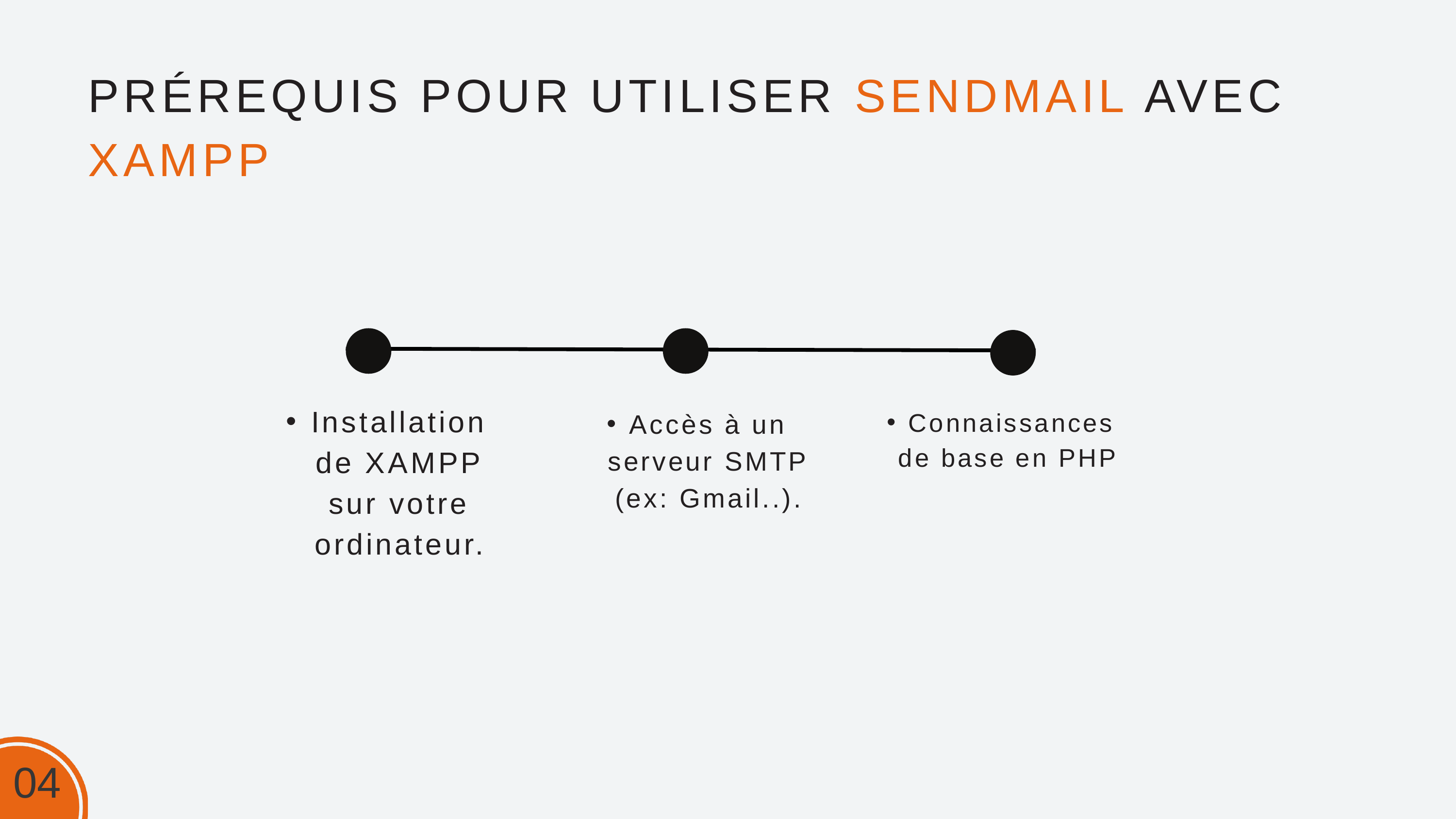

PRÉREQUIS POUR UTILISER SENDMAIL AVEC XAMPP

Installation de XAMPP sur votre ordinateur.

Connaissances de base en PHP
Accès à un serveur SMTP (ex: Gmail..).

04